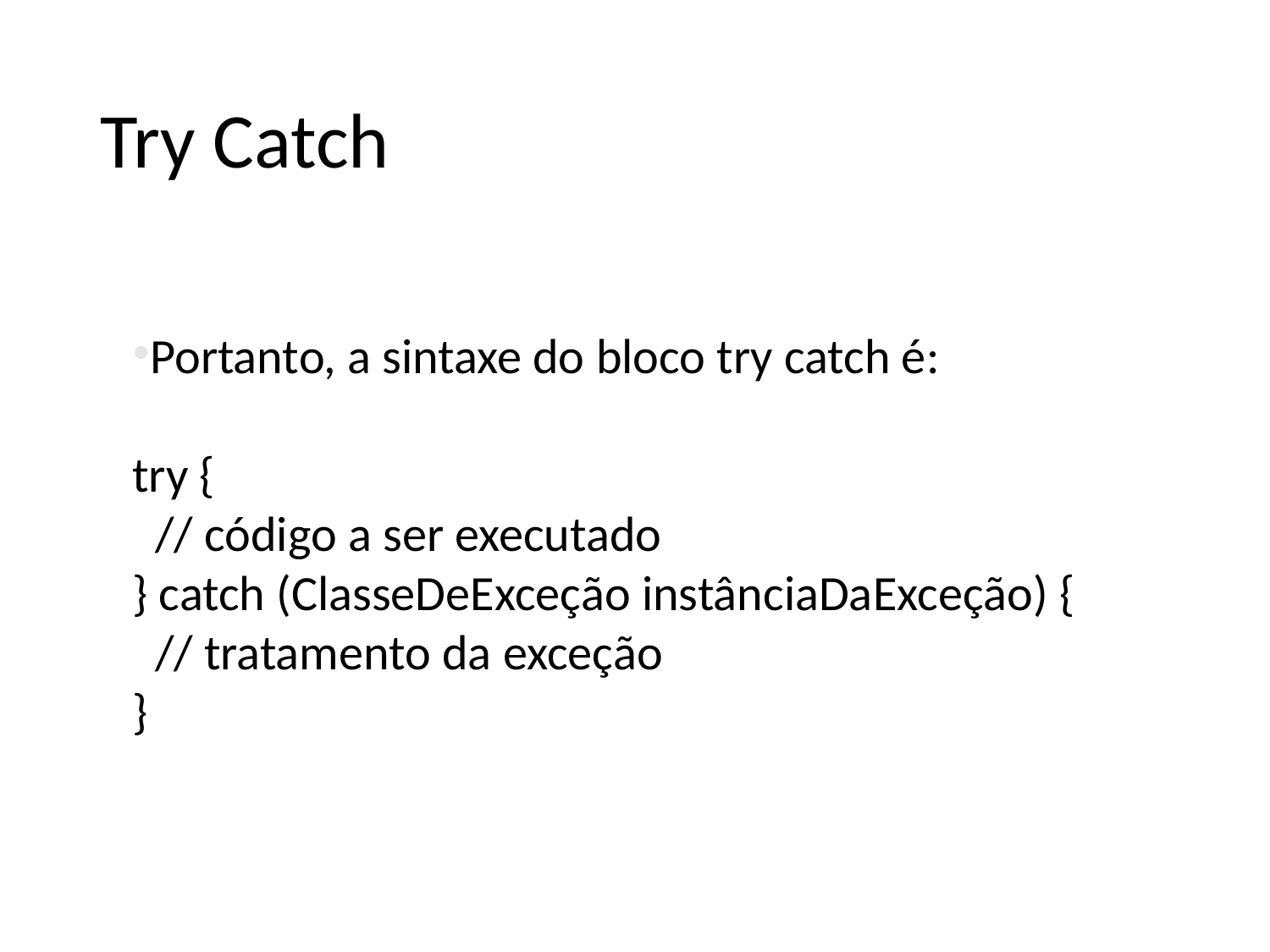

# Try Catch

Portanto, a sintaxe do bloco try catch é:

try {
  // código a ser executado
} catch (ClasseDeExceção instânciaDaExceção) {
  // tratamento da exceção
}